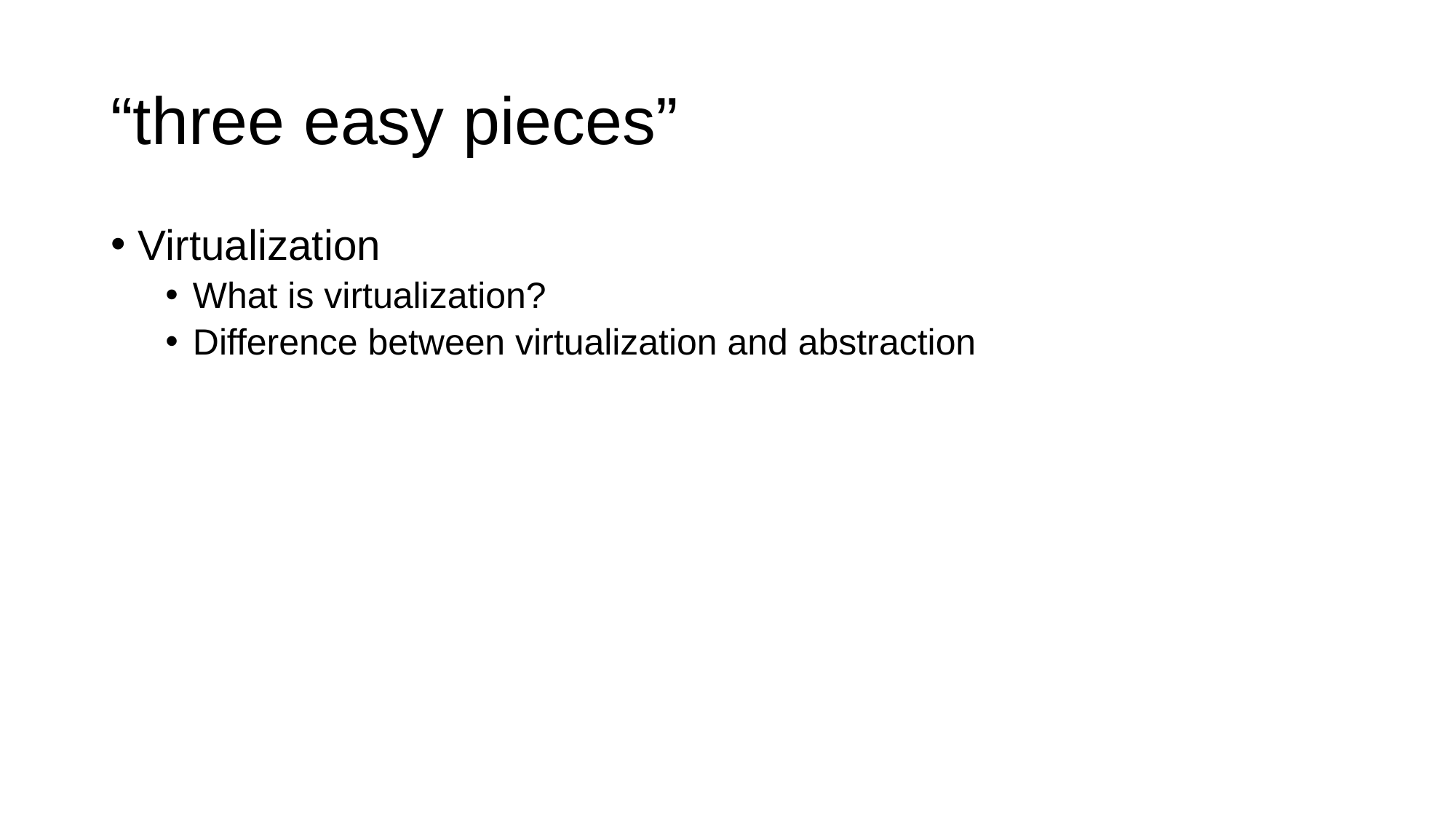

# “three easy pieces”
Virtualization
What is virtualization?
Difference between virtualization and abstraction